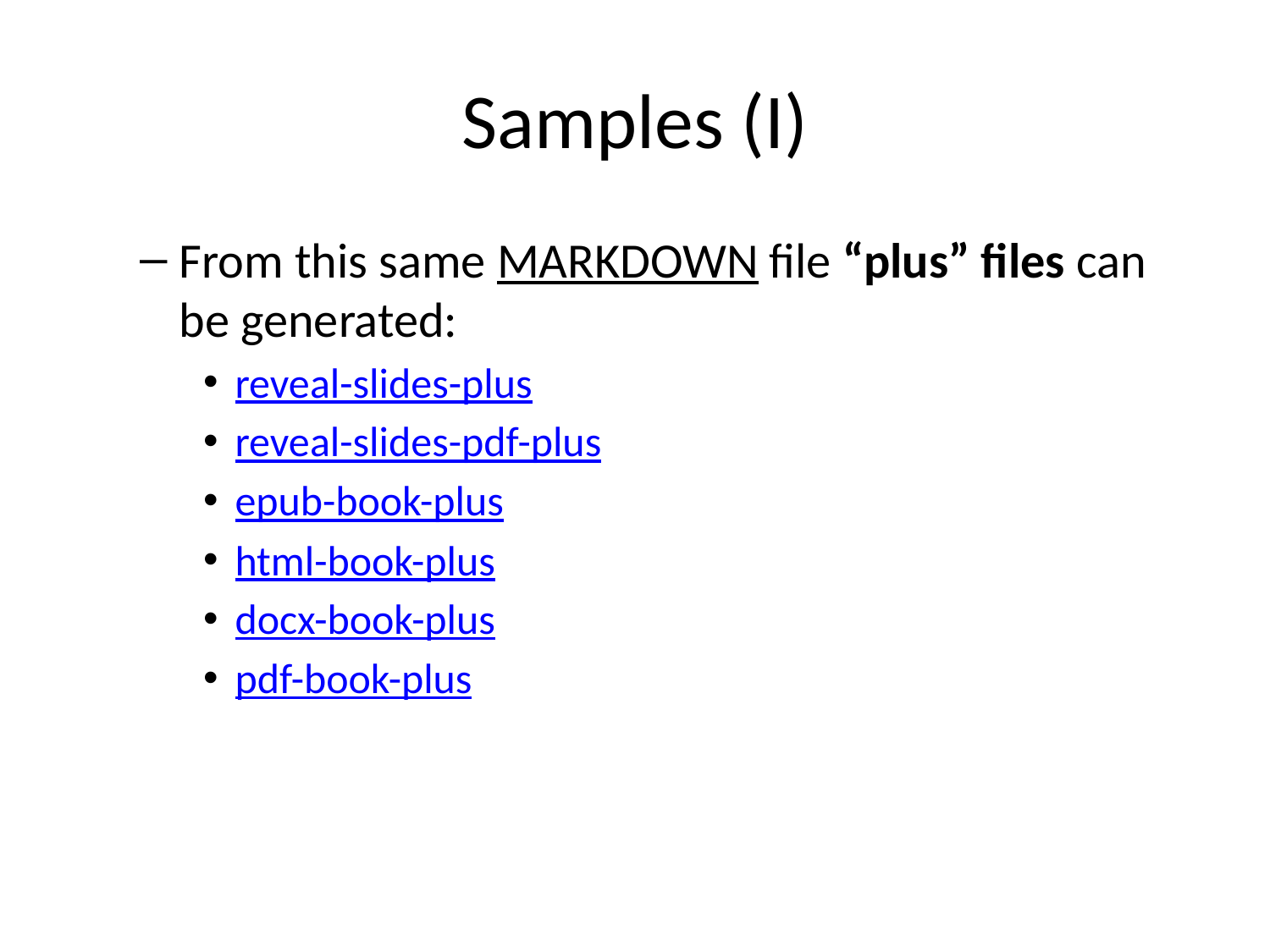

# Samples (I)
From this same MARKDOWN file “plus” files can be generated:
reveal-slides-plus
reveal-slides-pdf-plus
epub-book-plus
html-book-plus
docx-book-plus
pdf-book-plus